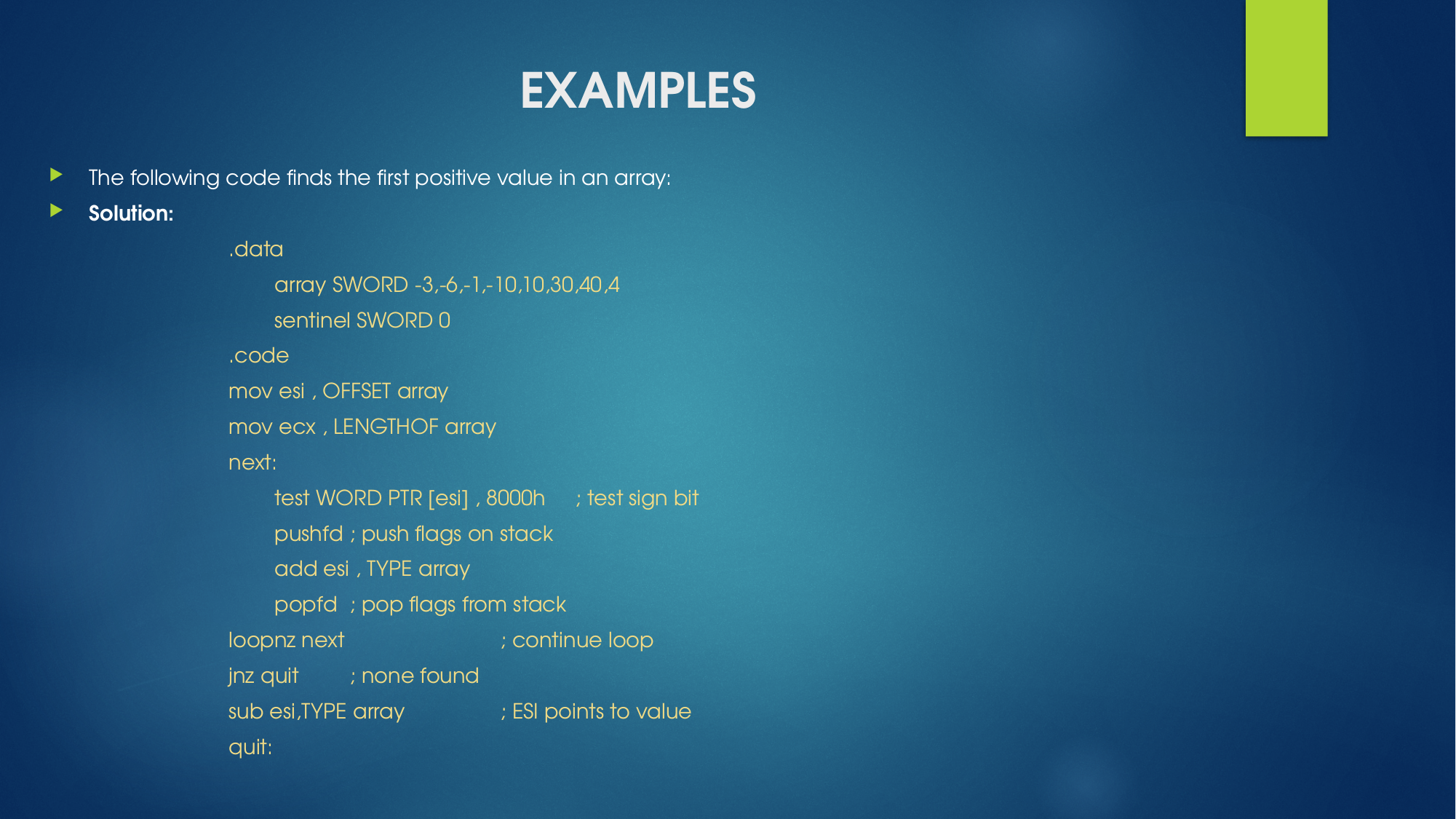

# Examples
The following code finds the first positive value in an array:
Solution:
.data
	array SWORD -3,-6,-1,-10,10,30,40,4
	sentinel SWORD 0
.code
mov esi , OFFSET array
mov ecx , LENGTHOF array
next:
	test WORD PTR [esi] , 8000h 			; test sign bit
	pushfd 							; push flags on stack
	add esi , TYPE array
	popfd 							; pop flags from stack
loopnz next 							; continue loop
jnz quit 								; none found
sub esi,TYPE array 						; ESI points to value
quit: